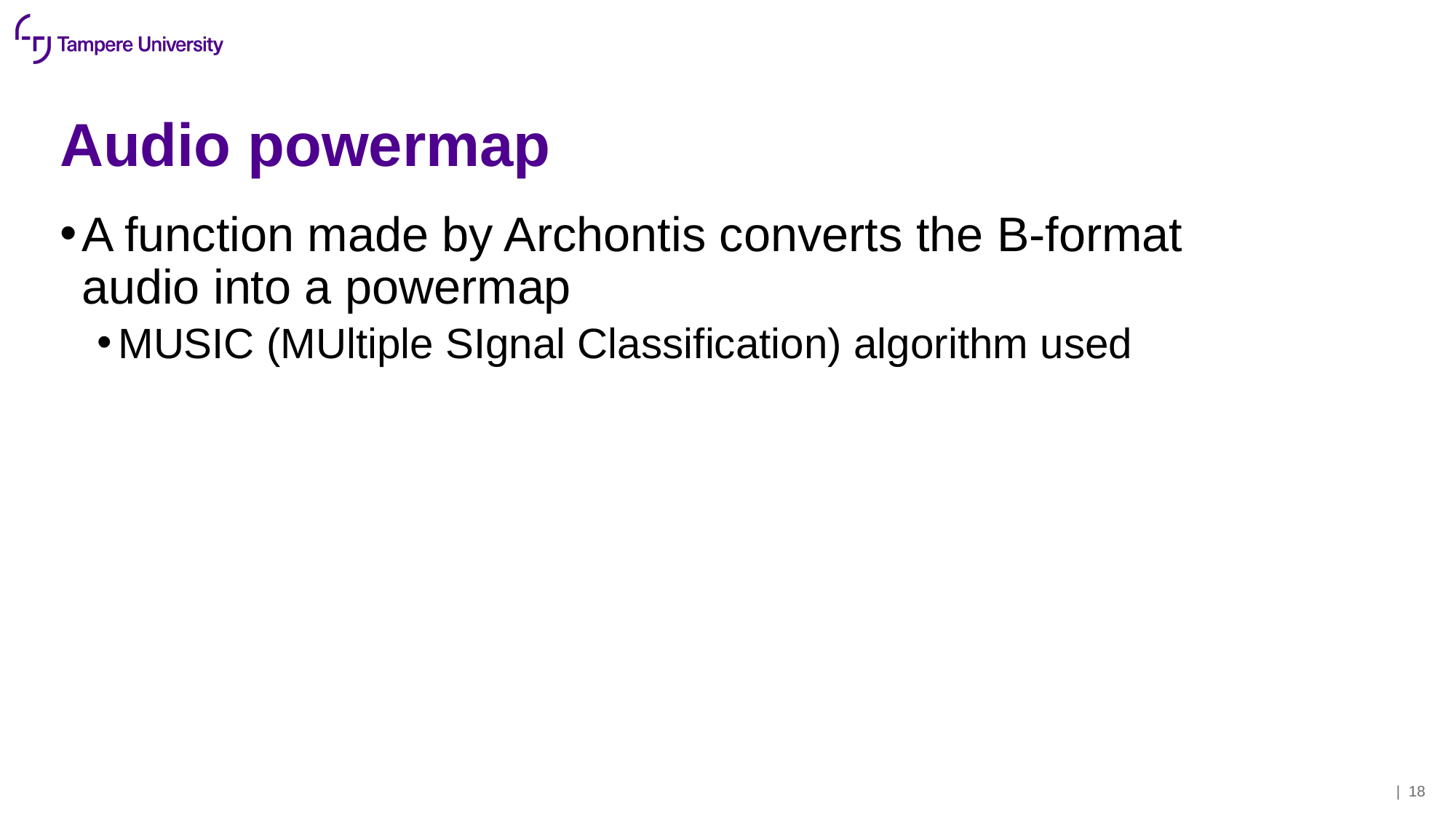

# Audio powermap
A function made by Archontis converts the B-format audio into a powermap
MUSIC (MUltiple SIgnal Classification) algorithm used
|  18